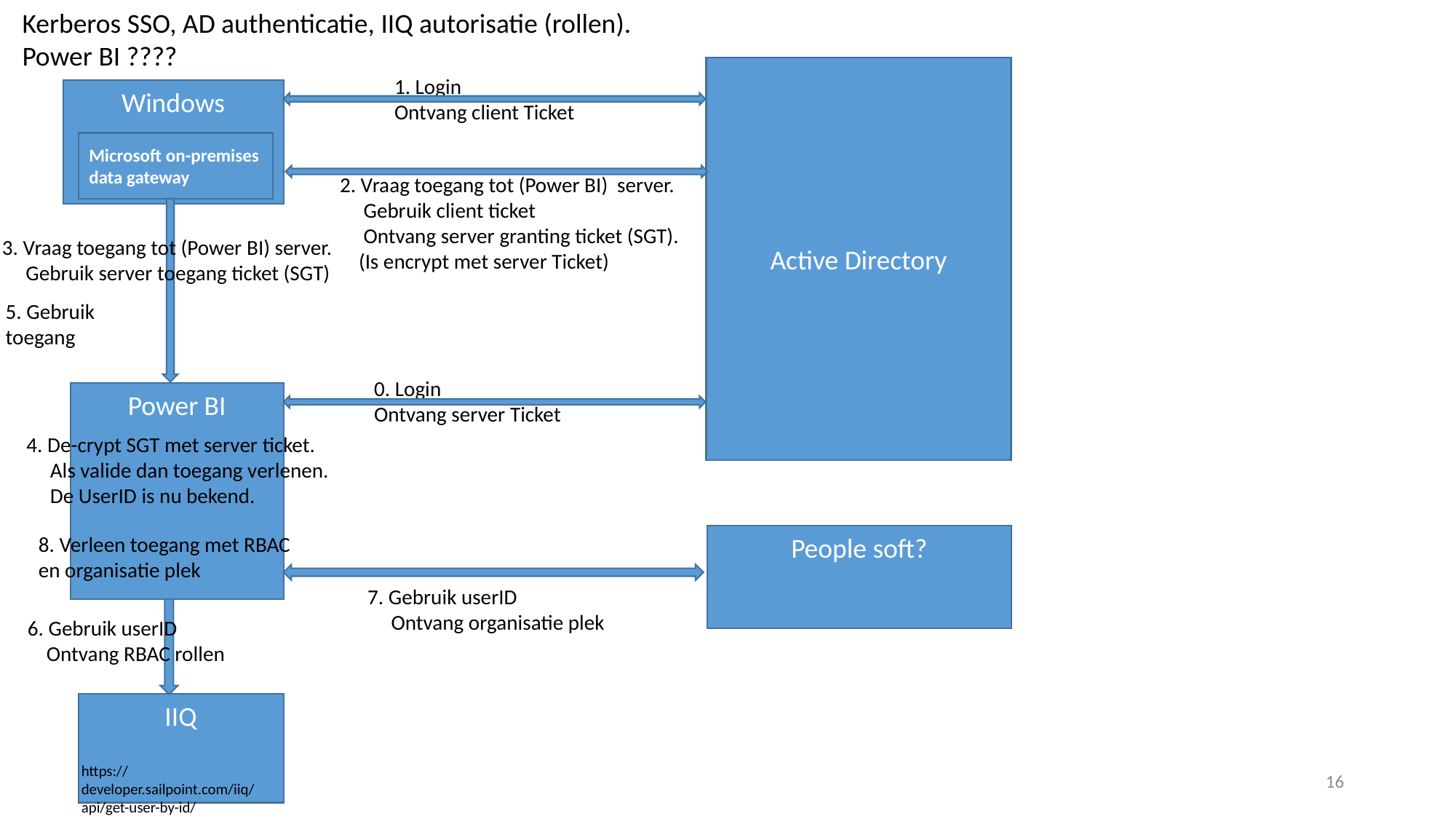

Kerberos SSO, AD authenticatie, IIQ autorisatie (rollen).
Power BI ????
Active Directory
1. Login
Ontvang client Ticket
Windows

Microsoft on-premises data gateway

2. Vraag toegang tot (Power BI)  server.
     Gebruik client ticket
     Ontvang server granting ticket (SGT).
    (Is encrypt met server Ticket)
3. Vraag toegang tot (Power BI) server.
     Gebruik server toegang ticket (SGT)

5. Gebruik toegang
0. Login
Ontvang server Ticket
Power BI

4. De-crypt SGT met server ticket.
     Als valide dan toegang verlenen.
     De UserID is nu bekend.
8. Verleen toegang met RBAC
en organisatie plek
People soft?

7. Gebruik userID
     Ontvang organisatie plek
6. Gebruik userID
    Ontvang RBAC rollen

IIQ
https://developer.sailpoint.com/iiq/api/get-user-by-id/
16